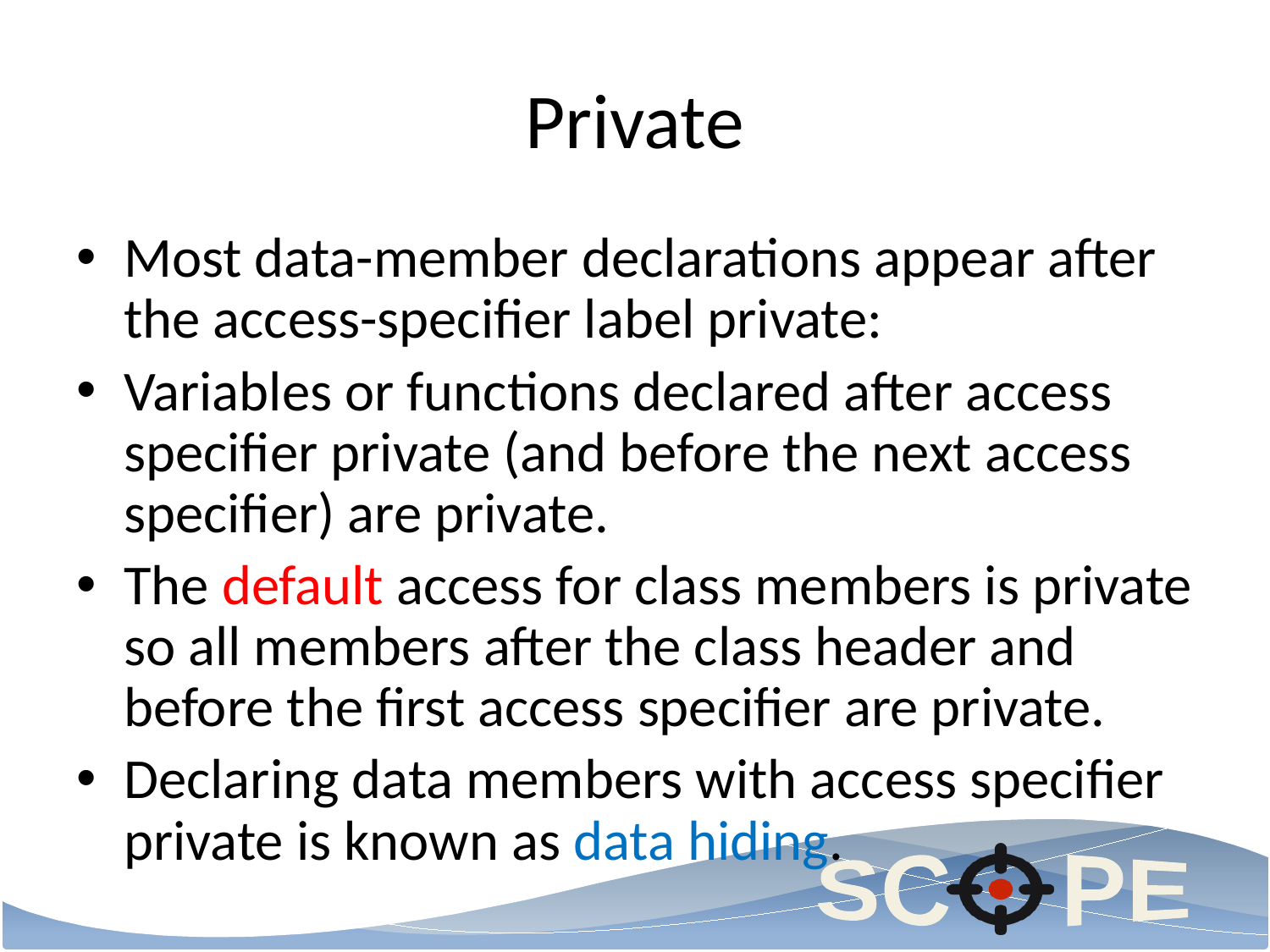

# Private
Most data-member declarations appear after the access-specifier label private:
Variables or functions declared after access specifier private (and before the next access specifier) are private.
The default access for class members is private so all members after the class header and before the first access specifier are private.
Declaring data members with access specifier private is known as data hiding.